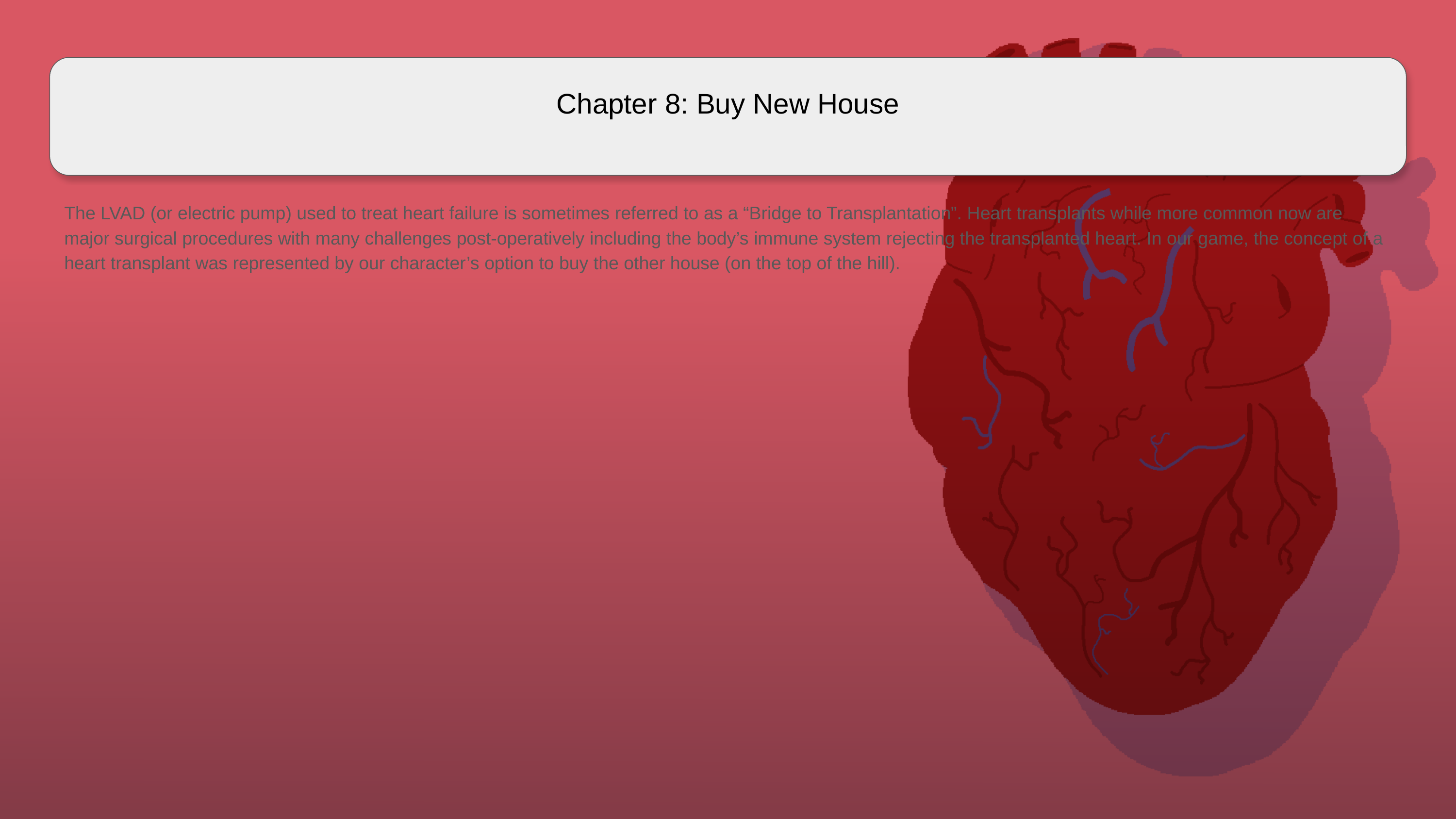

# Chapter 8: Buy New House
The LVAD (or electric pump) used to treat heart failure is sometimes referred to as a “Bridge to Transplantation”. Heart transplants while more common now are major surgical procedures with many challenges post-operatively including the body’s immune system rejecting the transplanted heart. In our game, the concept of a heart transplant was represented by our character’s option to buy the other house (on the top of the hill).